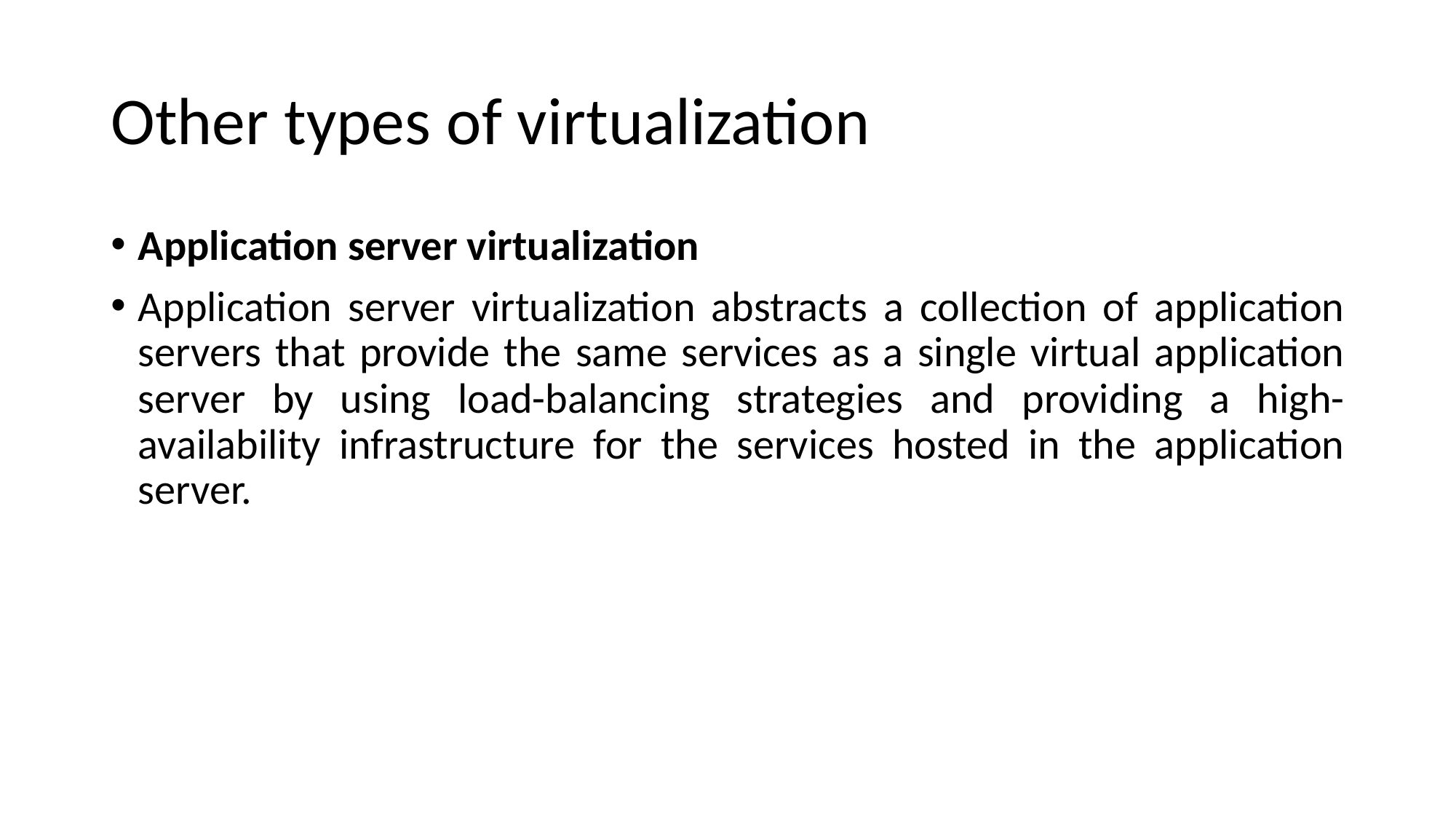

# Other types of virtualization
Application server virtualization
Application server virtualization abstracts a collection of application servers that provide the same services as a single virtual application server by using load-balancing strategies and providing a high-availability infrastructure for the services hosted in the application server.